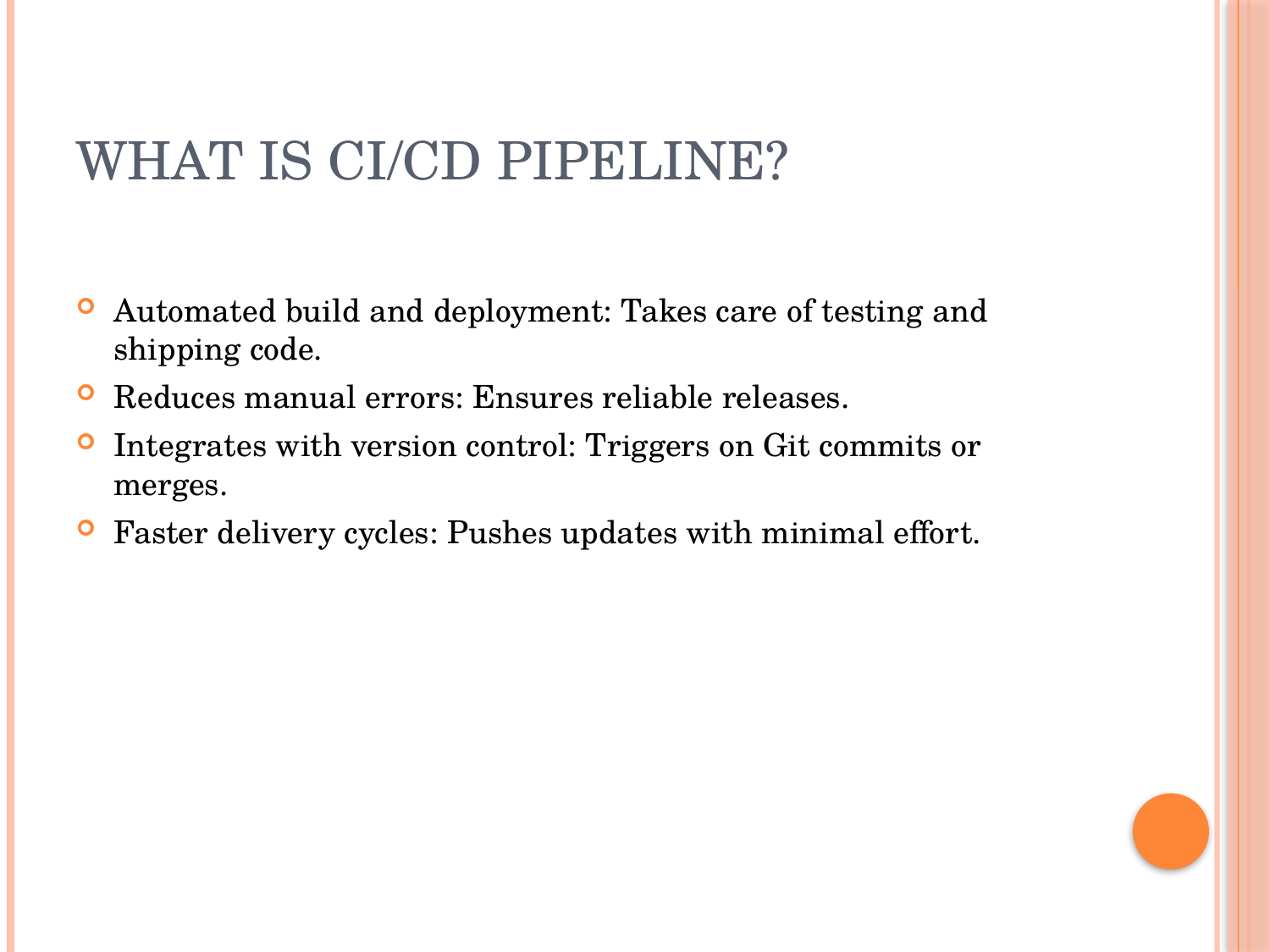

# What is CI/CD Pipeline?

Automated build and deployment: Takes care of testing and shipping code.
Reduces manual errors: Ensures reliable releases.
Integrates with version control: Triggers on Git commits or merges.
Faster delivery cycles: Pushes updates with minimal effort.